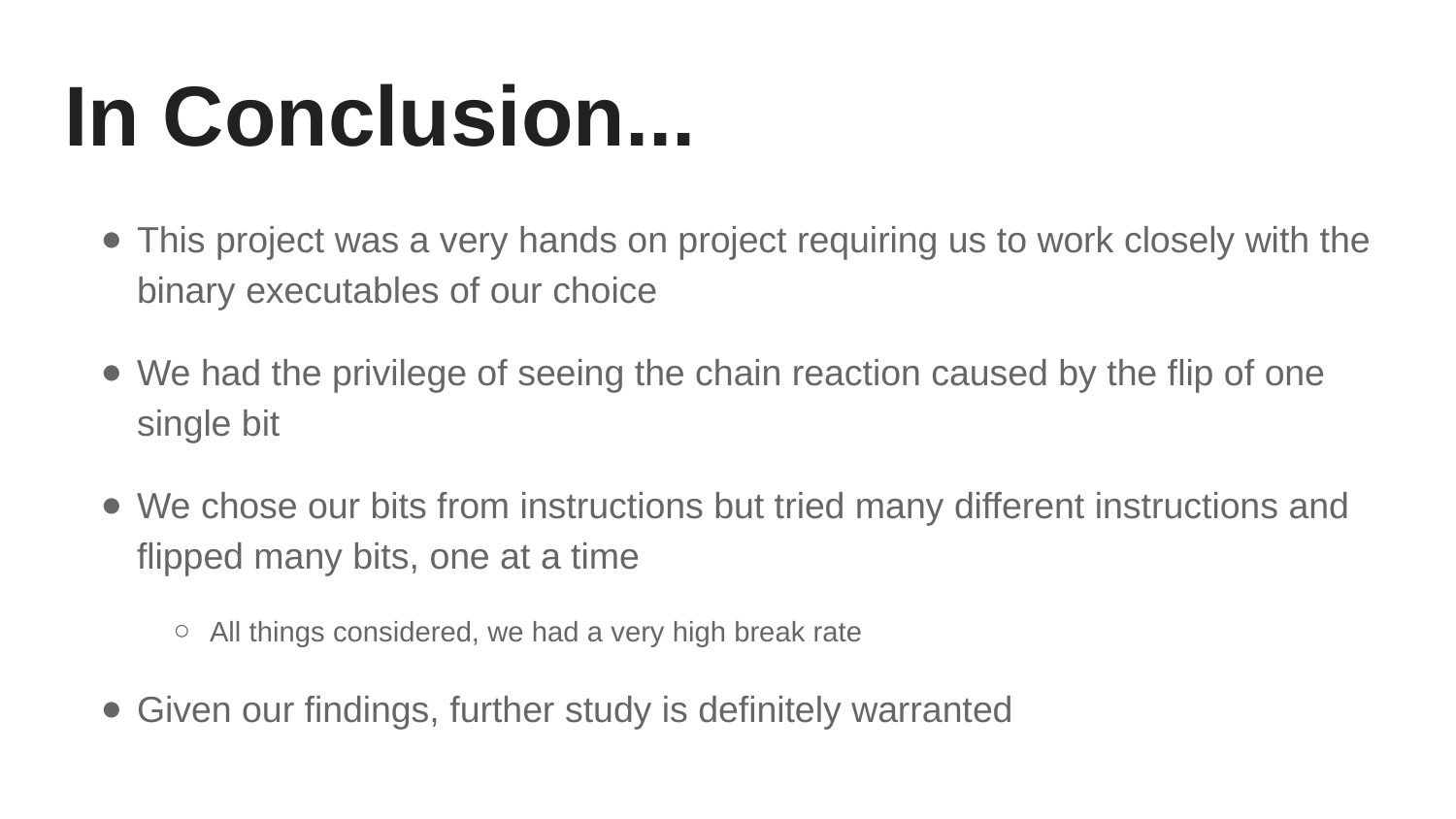

# In Conclusion...
This project was a very hands on project requiring us to work closely with the binary executables of our choice
We had the privilege of seeing the chain reaction caused by the flip of one single bit
We chose our bits from instructions but tried many different instructions and flipped many bits, one at a time
All things considered, we had a very high break rate
Given our findings, further study is definitely warranted